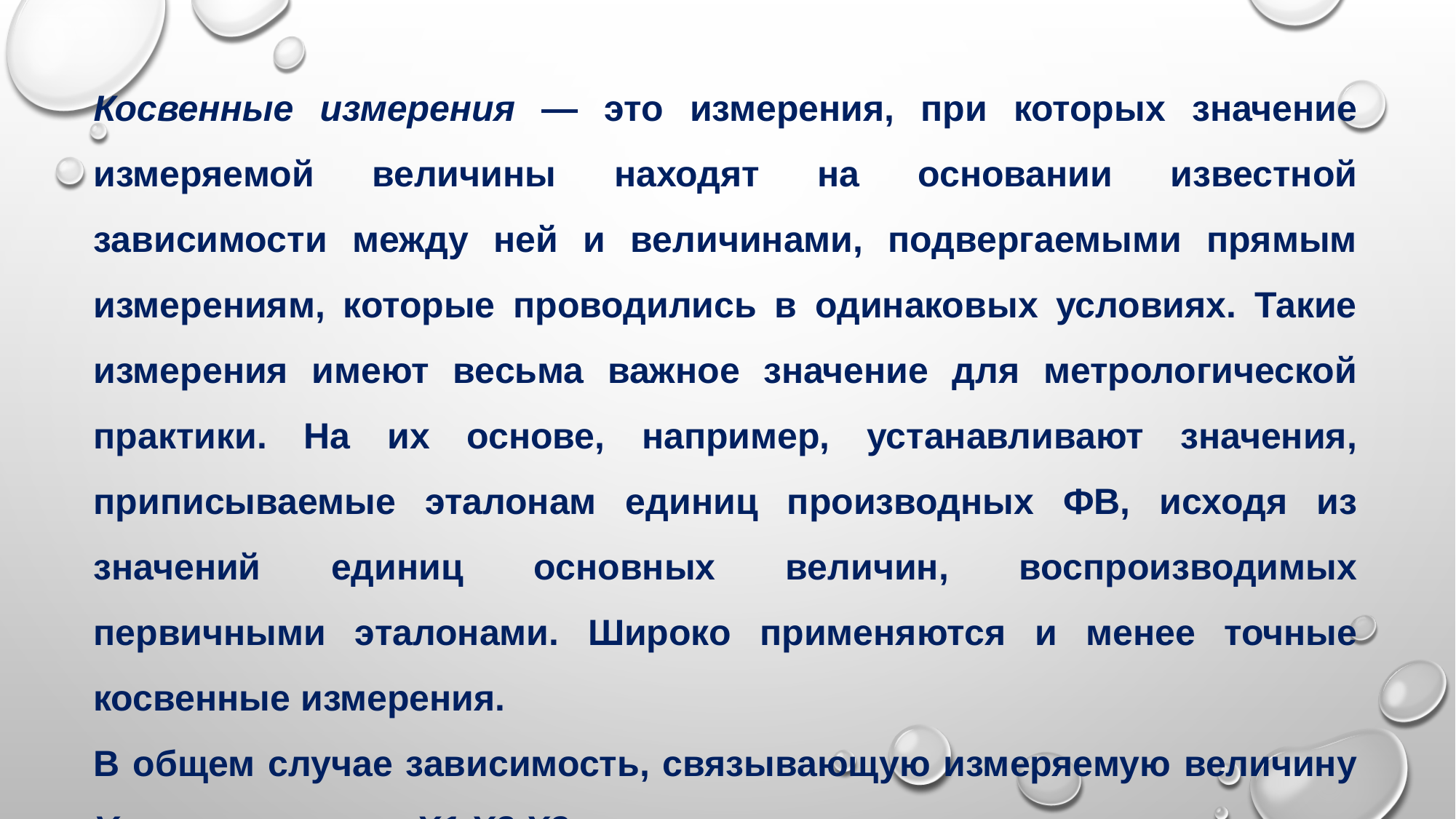

Косвенные измерения — это измерения, при которых значение измеряемой величины находят на основании известной зависимости между ней и величинами, подвергаемыми прямым измерениям, которые проводились в одинаковых условиях. Такие измерения имеют весьма важное значение для метрологической практики. На их основе, например, устанавливают значения, приписываемые эталонам единиц производных ФВ, исходя из значений единиц основных величин, воспроизводимых первичными эталонами. Широко применяются и менее точные косвенные измерения.
В общем случае зависимость, связывающую измеряемую величину Y и величины Х1,Х2,Х3,..., подвергаемые прямым измерениям, можно представить в виде  Y=F(X1,X2,…Xn)